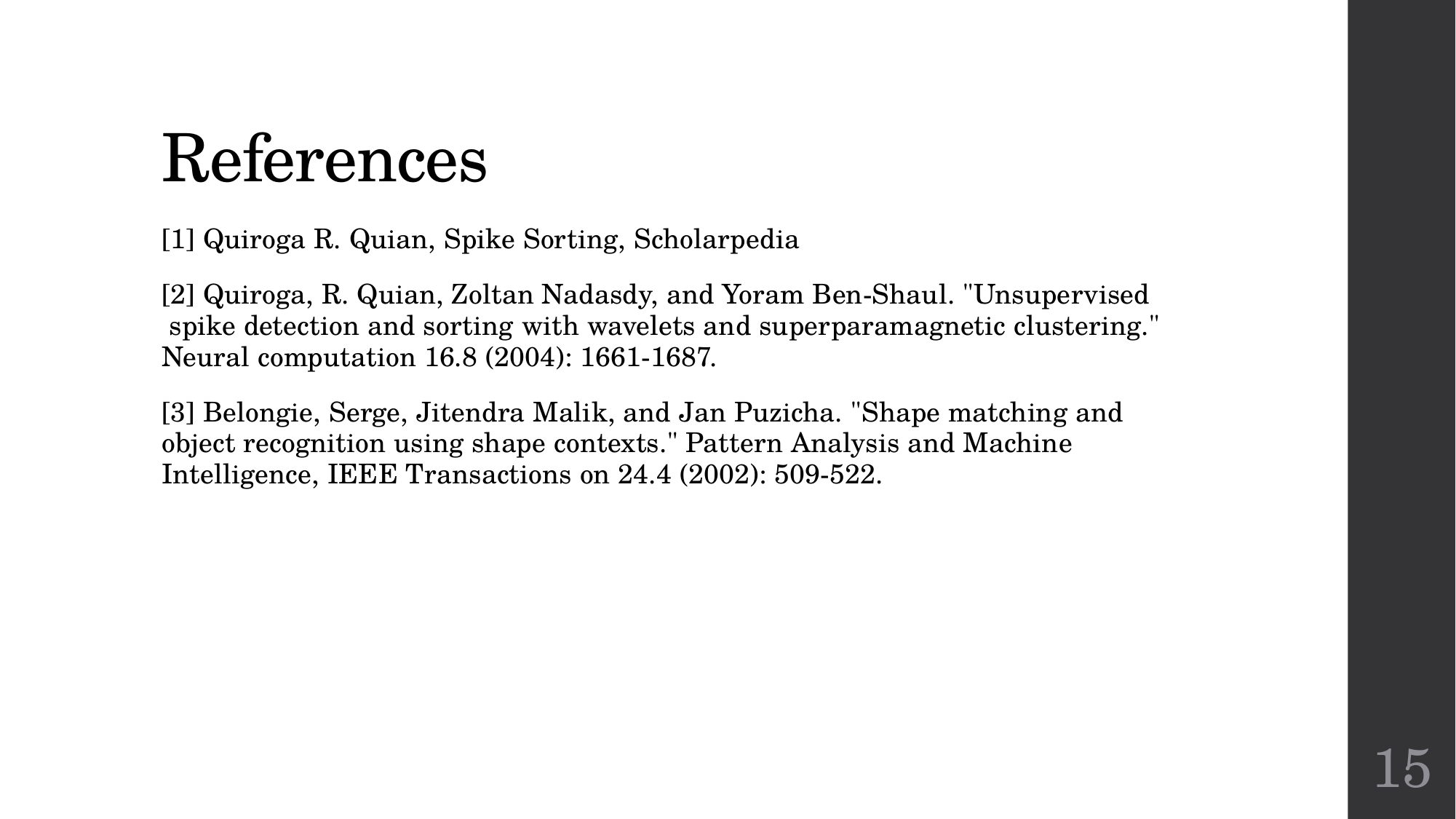

# References
[1] Quiroga R. Quian, Spike Sorting, Scholarpedia
[2] Quiroga, R. Quian, Zoltan Nadasdy, and Yoram Ben-Shaul. "Unsupervised   spike detection and sorting with wavelets and superparamagnetic clustering." Neural computation 16.8 (2004): 1661-1687.
[3] Belongie, Serge, Jitendra Malik, and Jan Puzicha. "Shape matching and object recognition using shape contexts." Pattern Analysis and Machine Intelligence, IEEE Transactions on 24.4 (2002): 509-522.
15